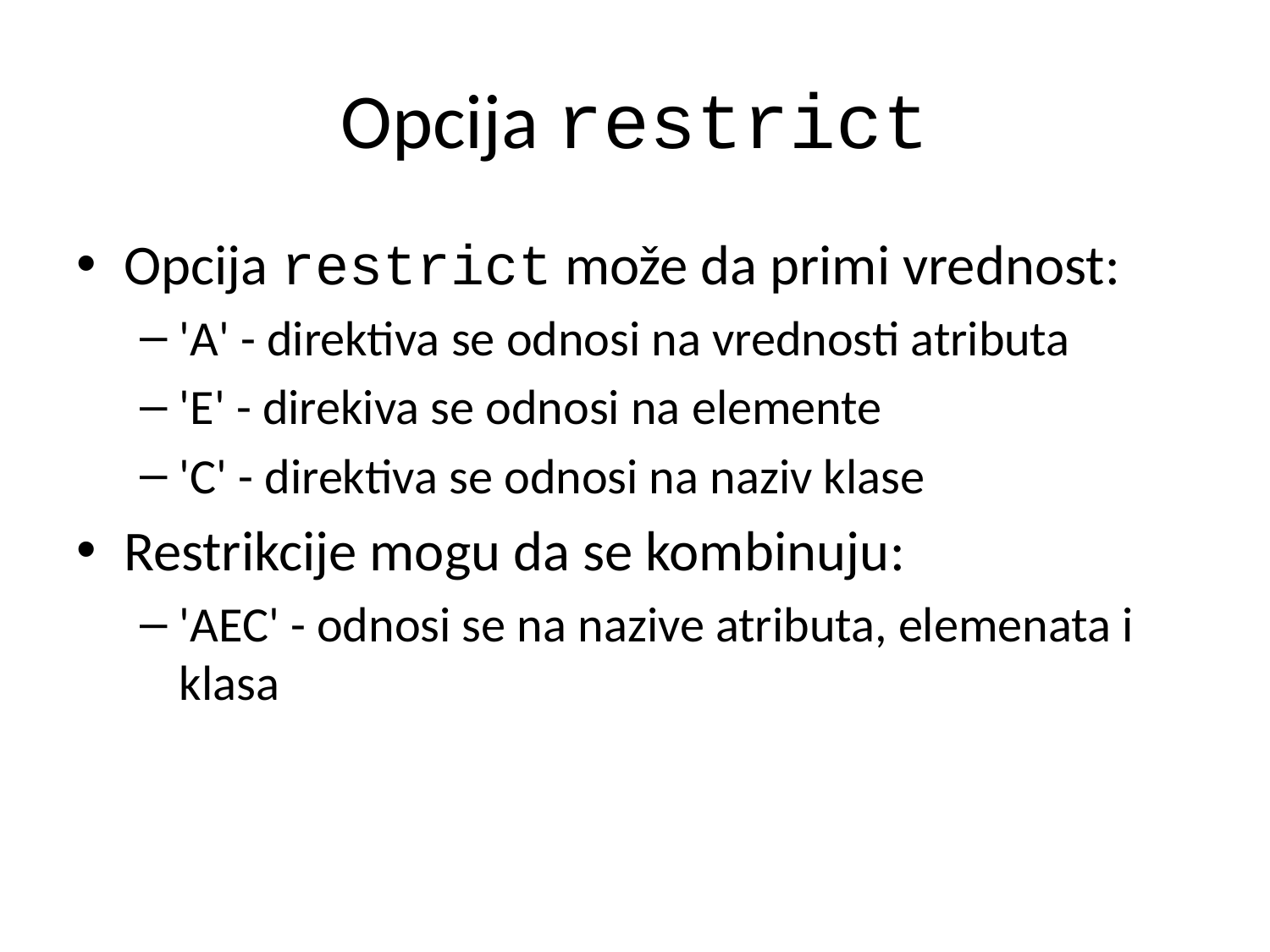

# Opcija restrict
Opcija restrict može da primi vrednost:
'A' - direktiva se odnosi na vrednosti atributa
'E' - direkiva se odnosi na elemente
'C' - direktiva se odnosi na naziv klase
Restrikcije mogu da se kombinuju:
'AEC' - odnosi se na nazive atributa, elemenata i klasa